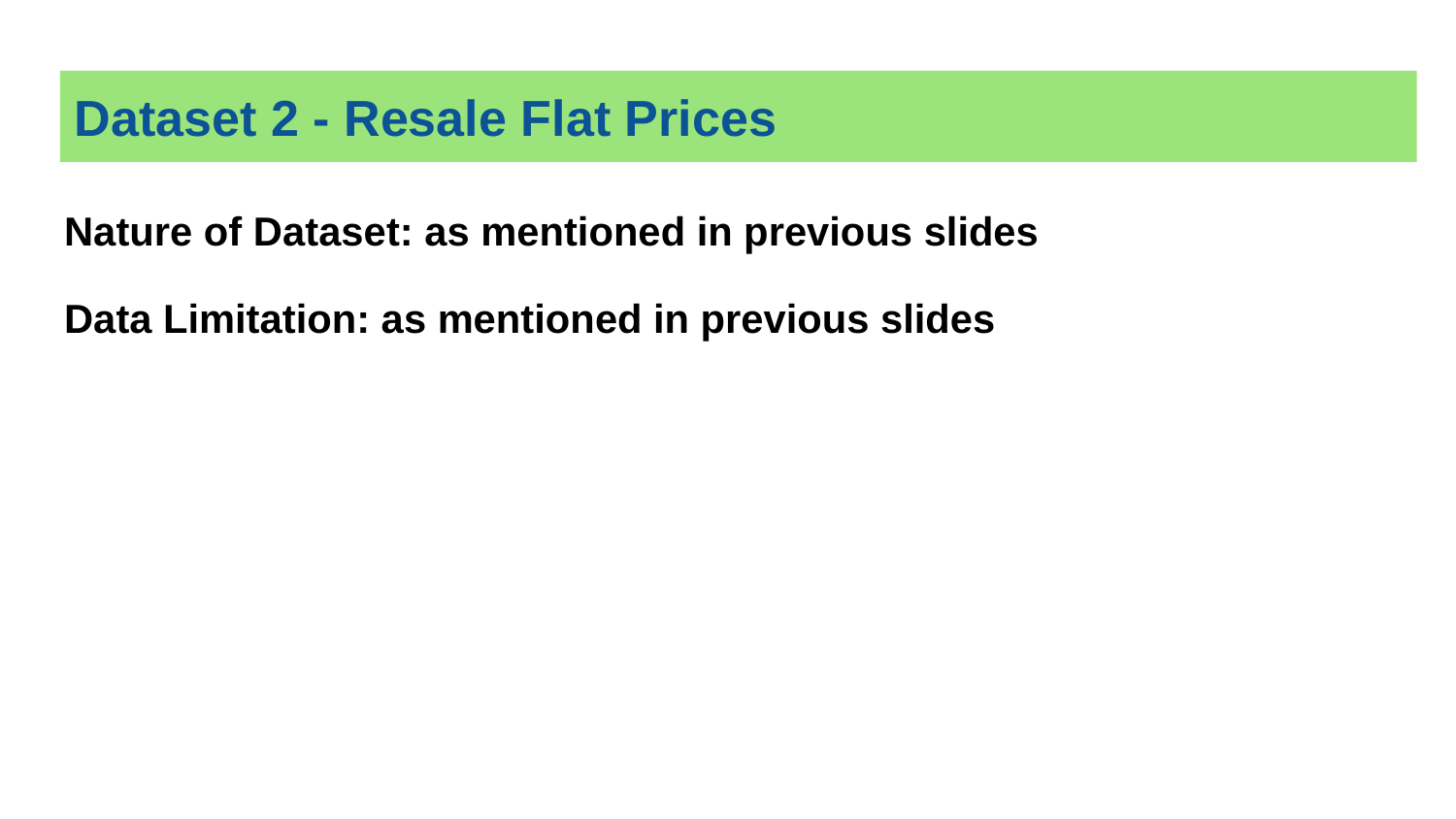

# Dataset 2 - Resale Flat Prices
Nature of Dataset: as mentioned in previous slides
Data Limitation: as mentioned in previous slides